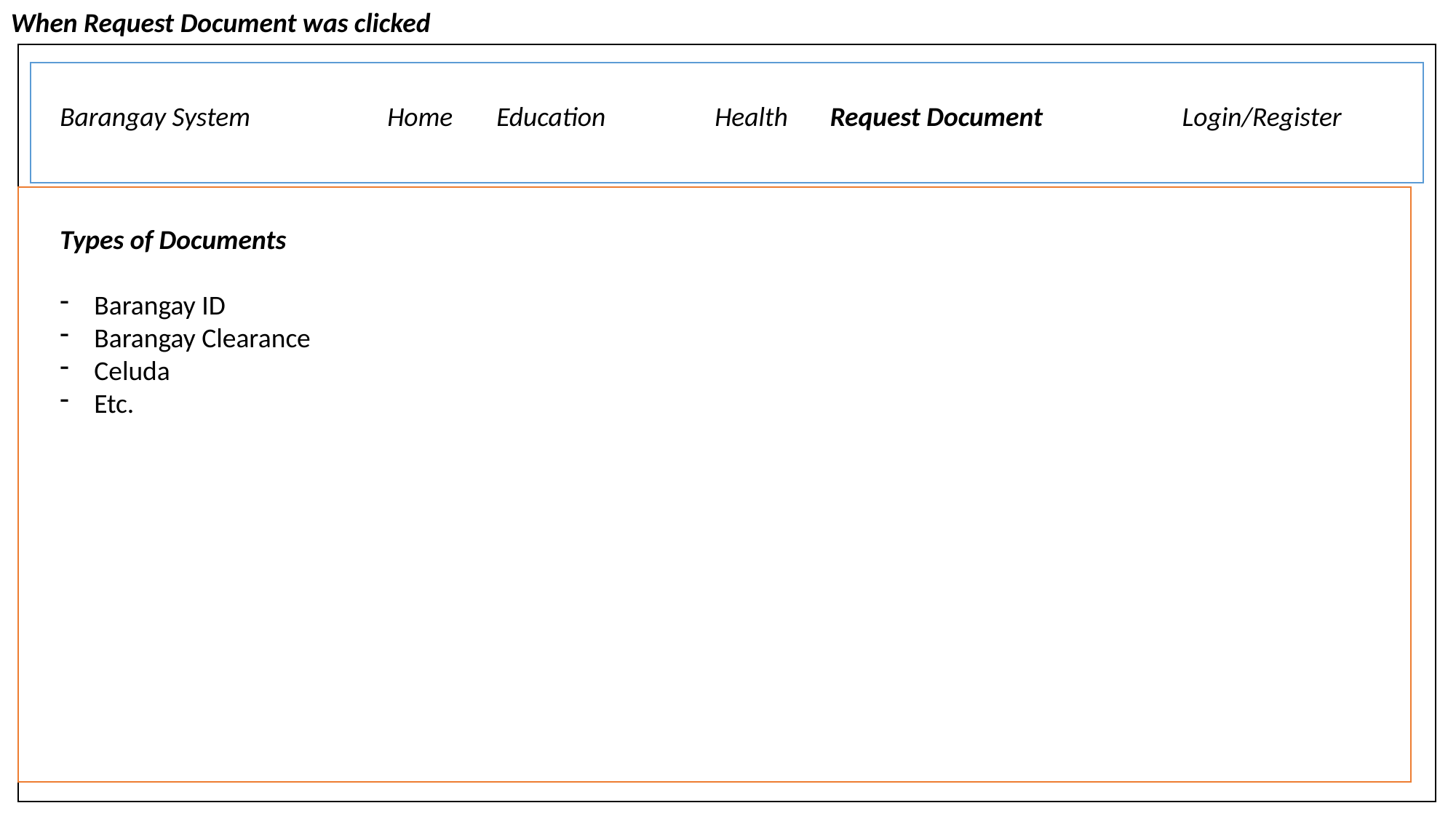

When Request Document was clicked

Barangay System		Home	Education	Health	 Request Document	     Login/Register

Types of Documents

Barangay ID
Barangay Clearance
Celuda
Etc.